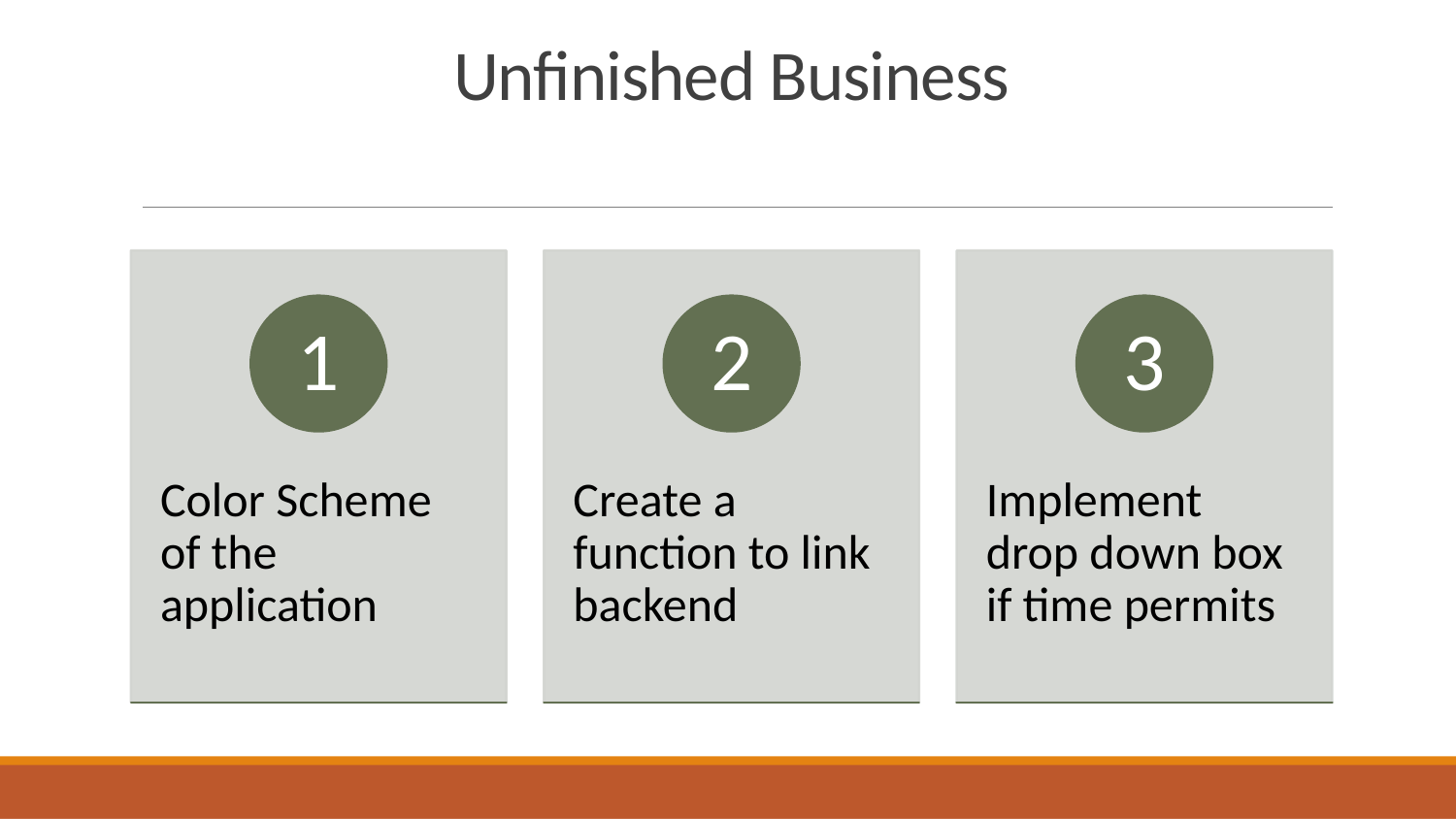

# Unfinished Business
Color Scheme of the application
1
Create a function to link backend
2
Implement drop down box if time permits
3